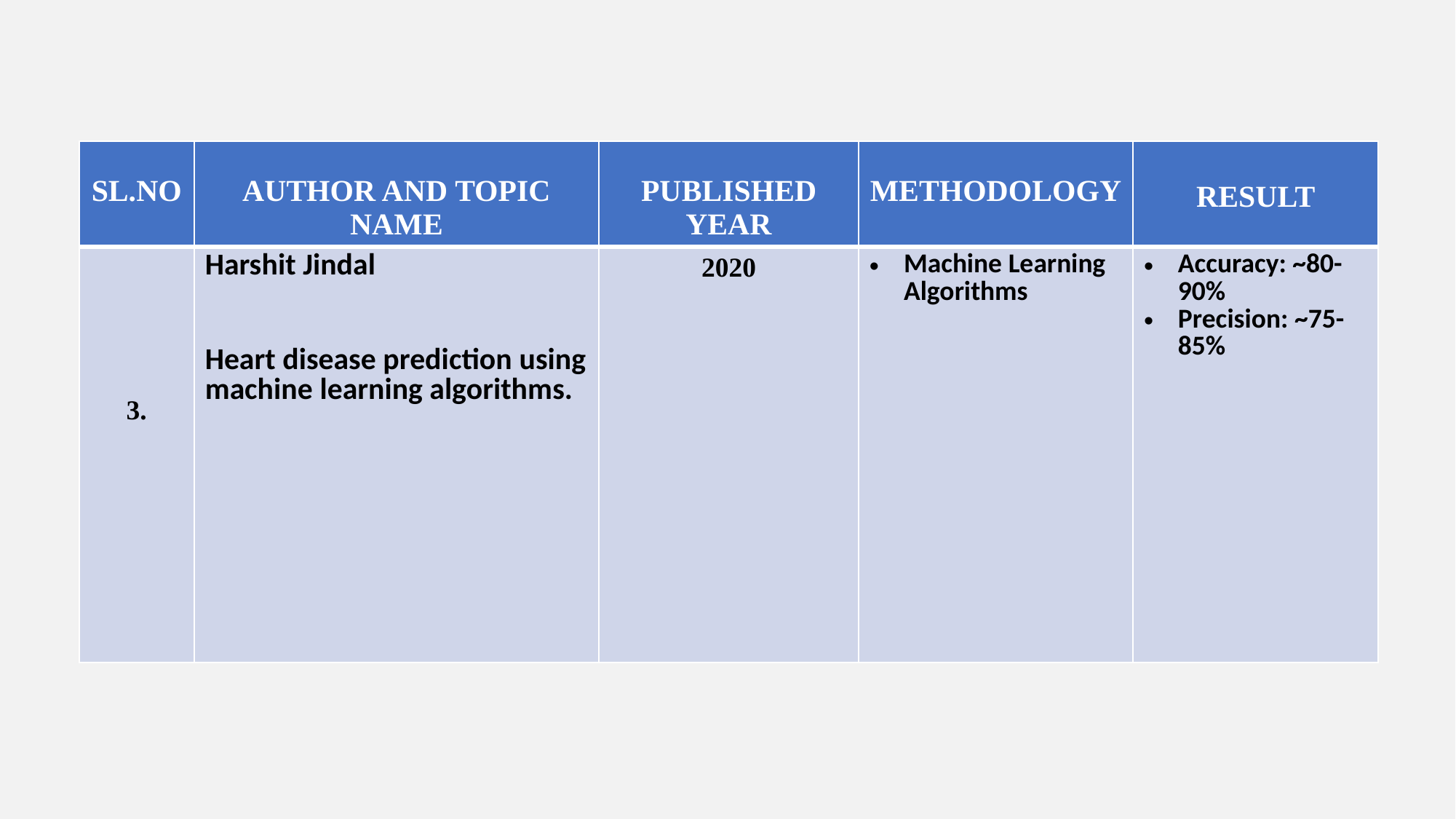

| SL.NO | AUTHOR AND TOPIC NAME | PUBLISHED YEAR | METHODOLOGY | RESULT |
| --- | --- | --- | --- | --- |
| 3. | Harshit Jindal Heart disease prediction using machine learning algorithms. | 2020 | Machine Learning Algorithms | Accuracy: ~80-90% Precision: ~75-85% |